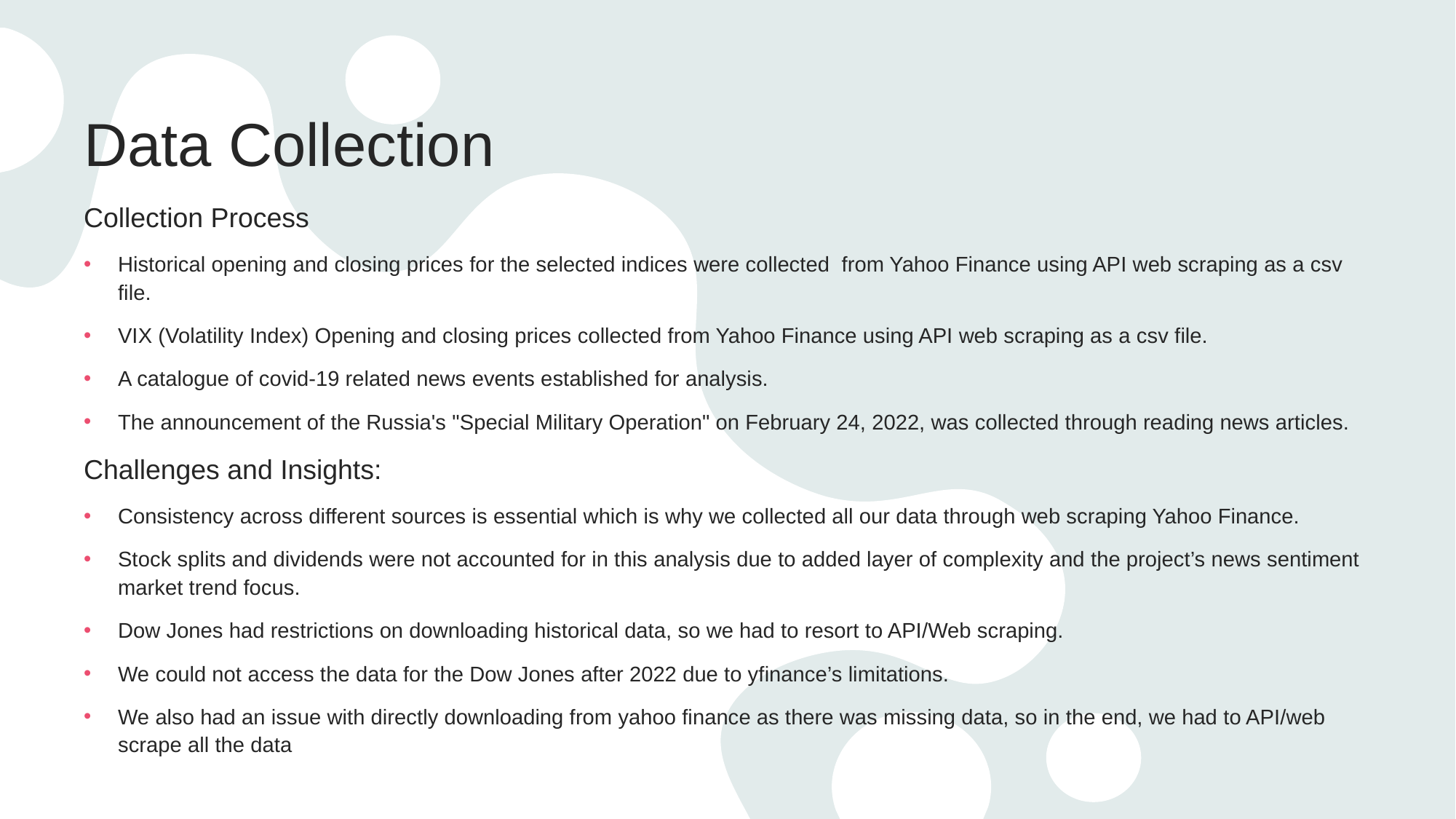

# Data Collection
Collection Process
Historical opening and closing prices for the selected indices were collected  from Yahoo Finance using API web scraping as a csv file.
VIX (Volatility Index) Opening and closing prices collected from Yahoo Finance using API web scraping as a csv file.
A catalogue of covid-19 related news events established for analysis.
The announcement of the Russia's "Special Military Operation" on February 24, 2022, was collected through reading news articles.
Challenges and Insights:
Consistency across different sources is essential which is why we collected all our data through web scraping Yahoo Finance.
Stock splits and dividends were not accounted for in this analysis due to added layer of complexity and the project’s news sentiment market trend focus.
Dow Jones had restrictions on downloading historical data, so we had to resort to API/Web scraping.
We could not access the data for the Dow Jones after 2022 due to yfinance’s limitations.
We also had an issue with directly downloading from yahoo finance as there was missing data, so in the end, we had to API/web scrape all the data